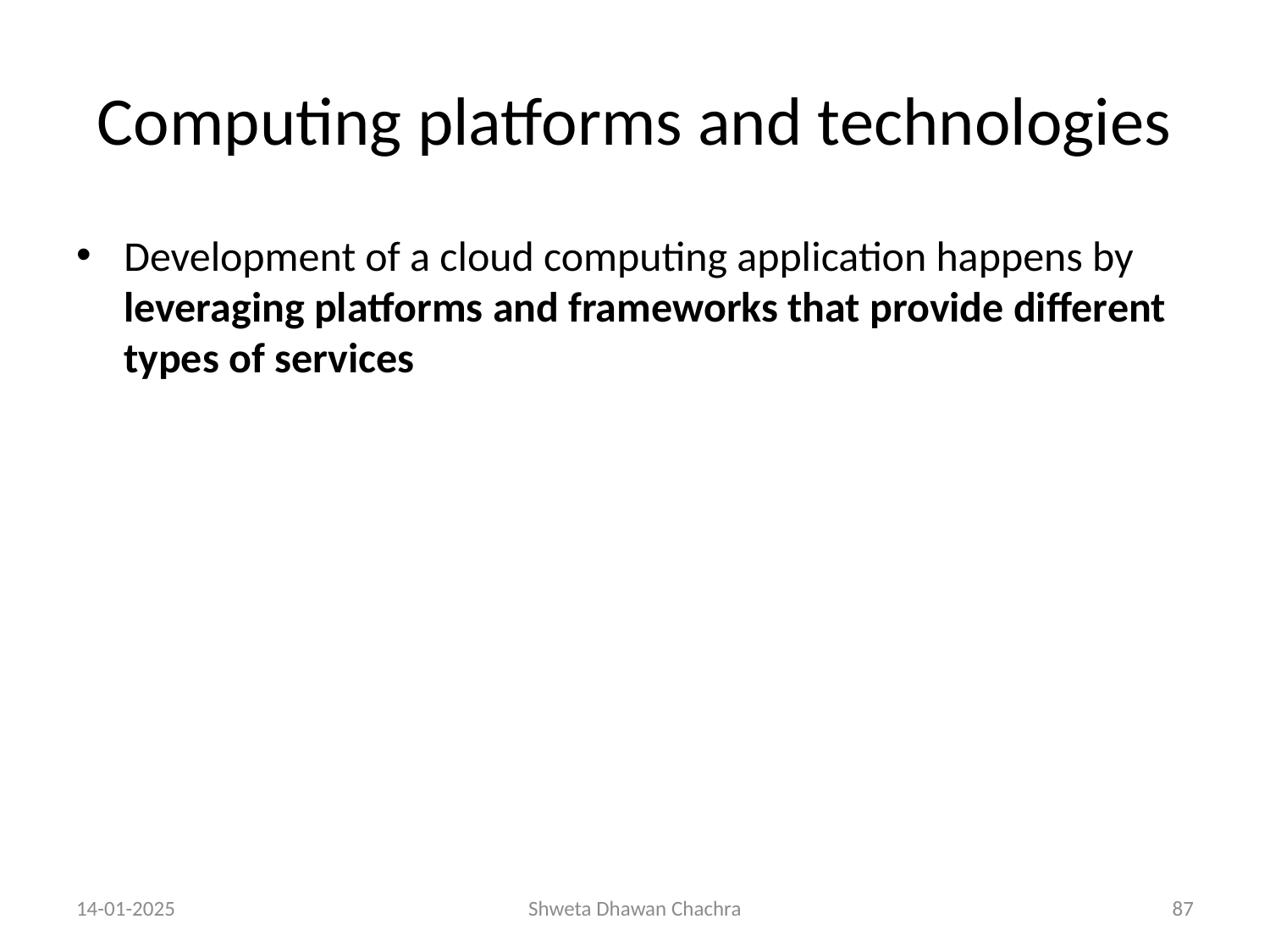

# Computing platforms and technologies
Development of a cloud computing application happens by leveraging platforms and frameworks that provide different types of services
14-01-2025
Shweta Dhawan Chachra
87